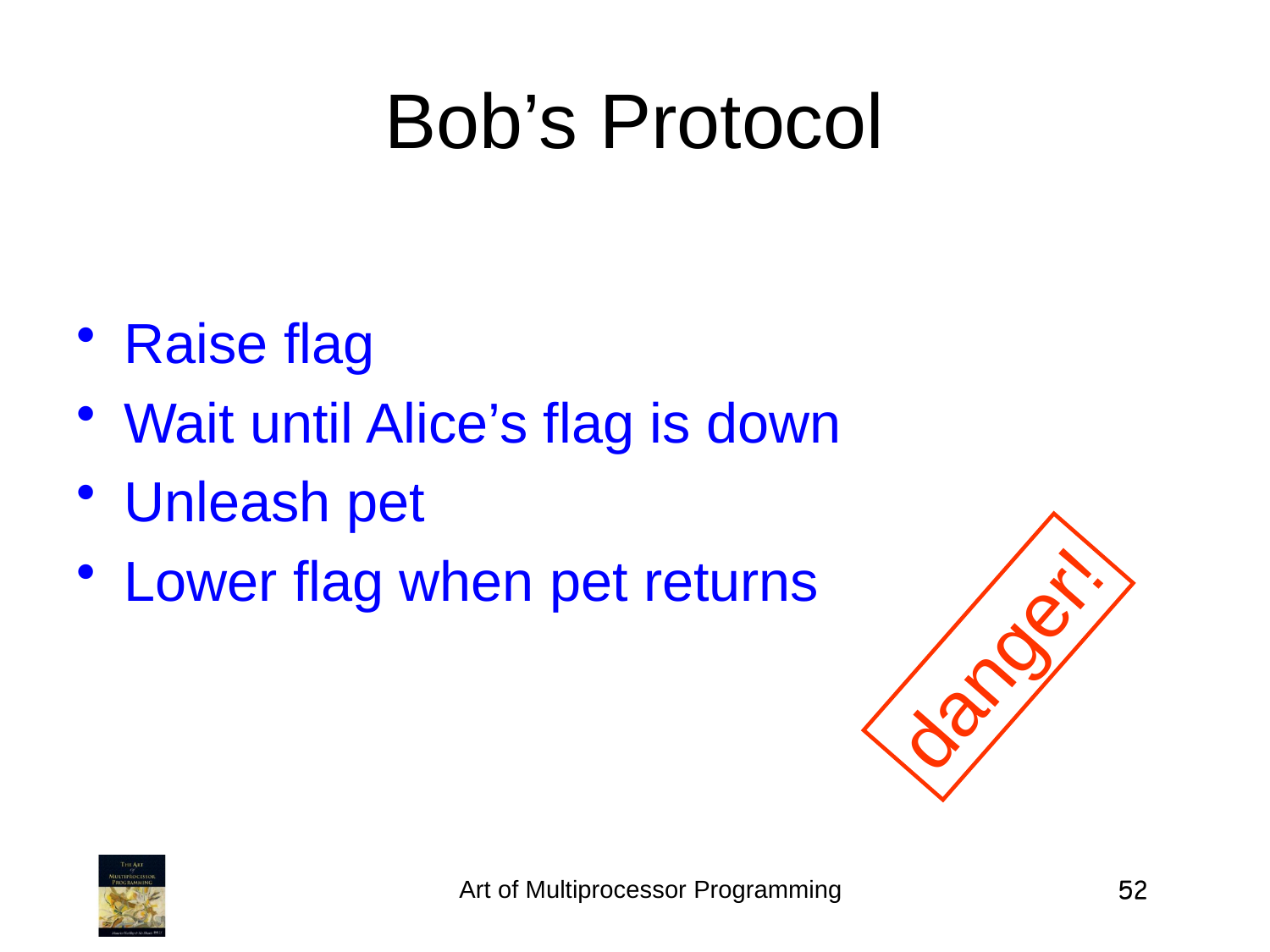

Bob’s Protocol

Raise flag
Wait until Alice’s flag is down
Unleash pet
Lower flag when pet returns
danger!
Art of Multiprocessor Programming
52